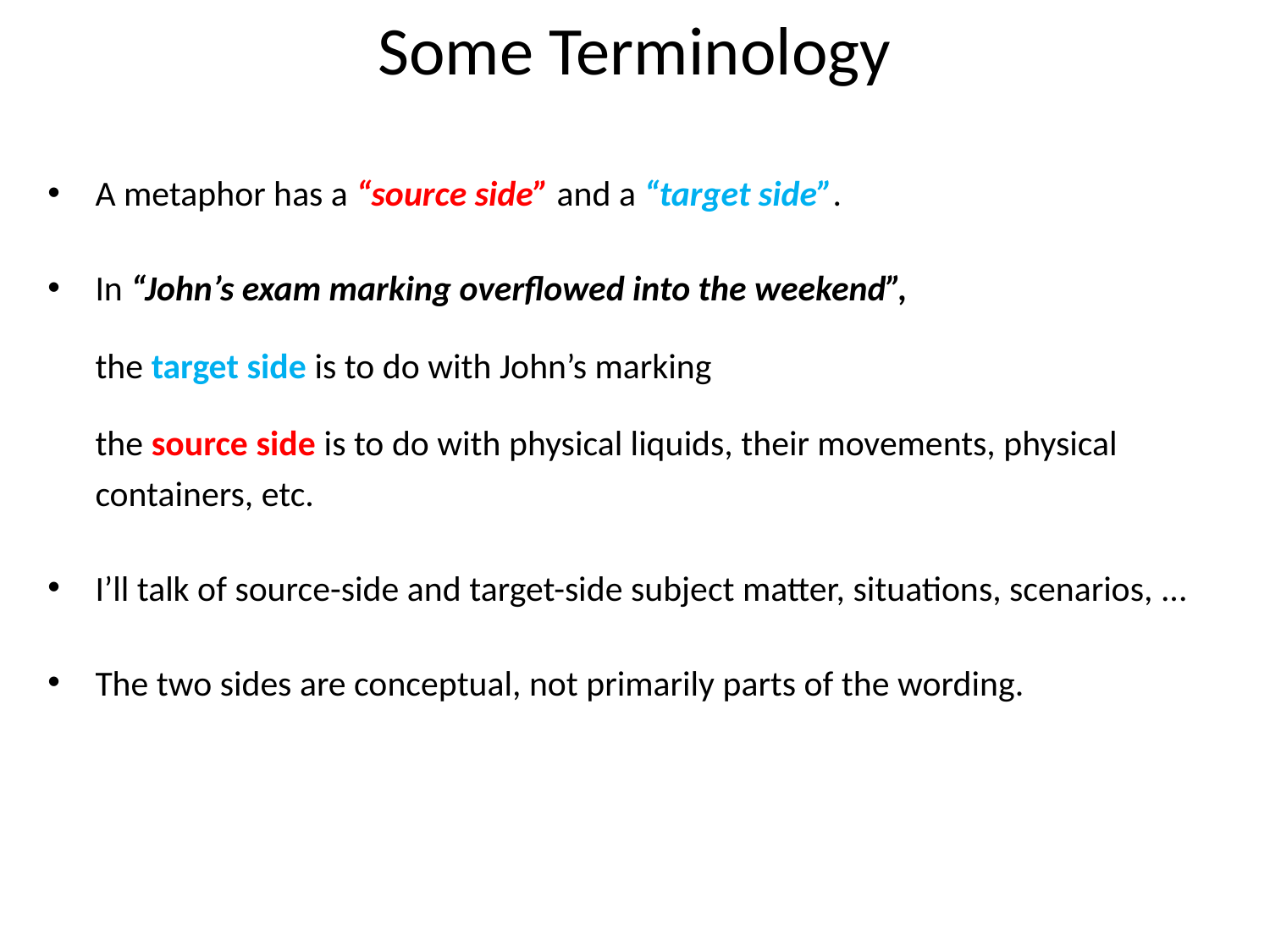

# Some Terminology
A metaphor has a “source side” and a “target side”.
In “John’s exam marking overflowed into the weekend”,
the target side is to do with John’s marking
the source side is to do with physical liquids, their movements, physical containers, etc.
I’ll talk of source-side and target-side subject matter, situations, scenarios, ...
The two sides are conceptual, not primarily parts of the wording.